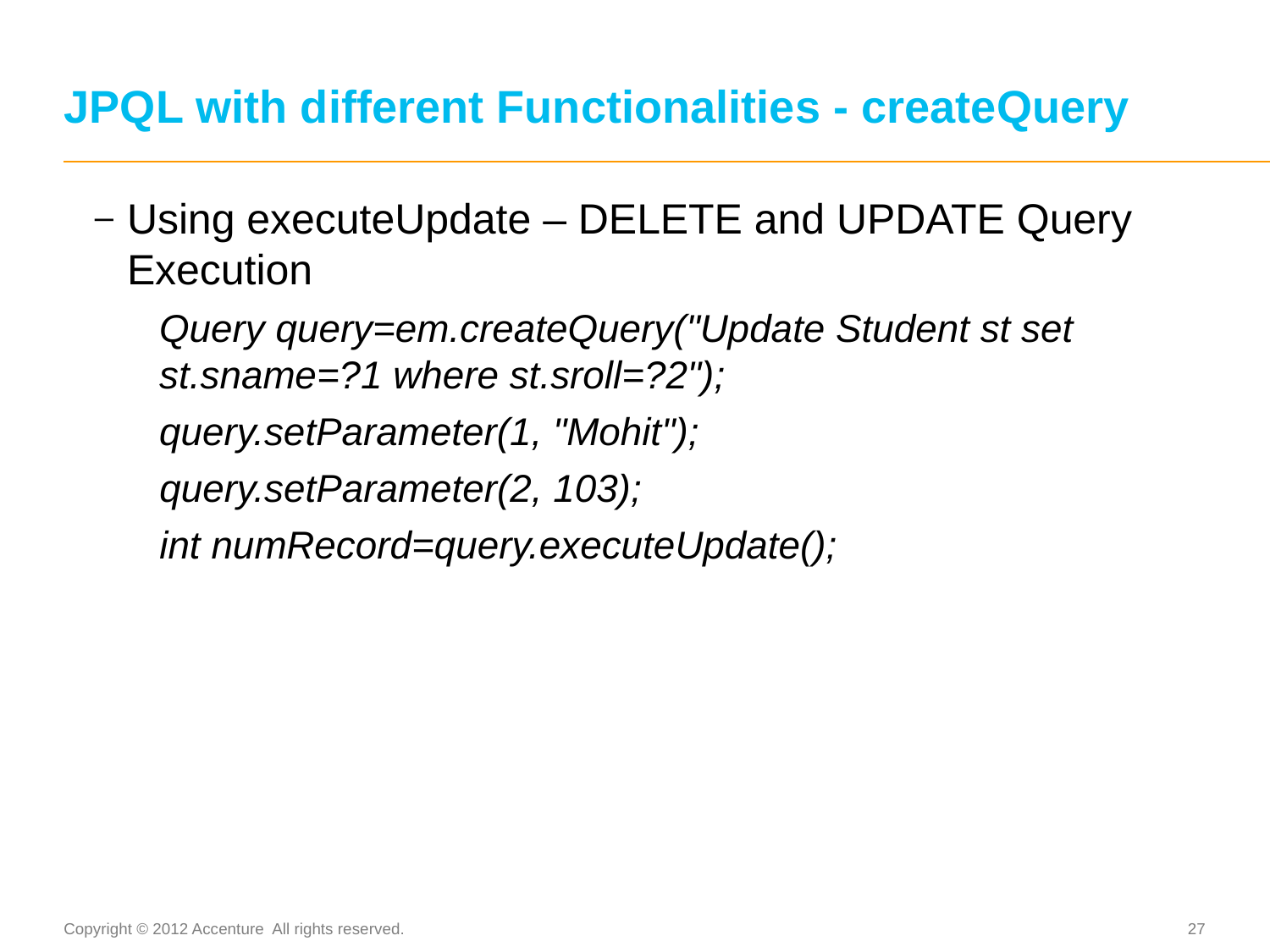

# JPQL with different Functionalities - createQuery
Using executeUpdate – DELETE and UPDATE Query Execution
 	Query query=em.createQuery("Update Student st set 	st.sname=?1 where st.sroll=?2");
	query.setParameter(1, "Mohit");
   query.setParameter(2, 103);
   int numRecord=query.executeUpdate();